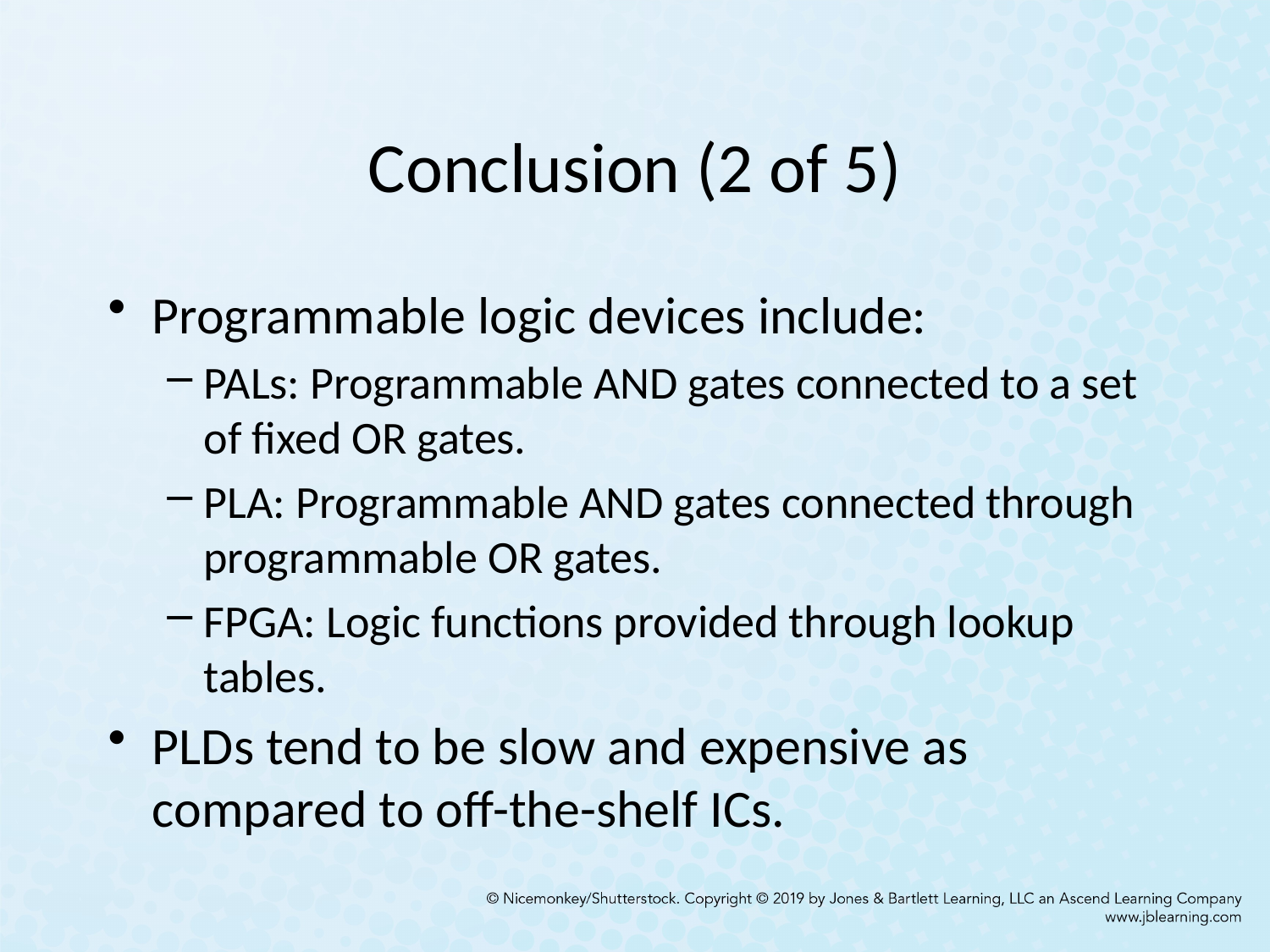

# Conclusion (2 of 5)
Programmable logic devices include:
PALs: Programmable AND gates connected to a set of fixed OR gates.
PLA: Programmable AND gates connected through programmable OR gates.
FPGA: Logic functions provided through lookup tables.
PLDs tend to be slow and expensive as compared to off-the-shelf ICs.